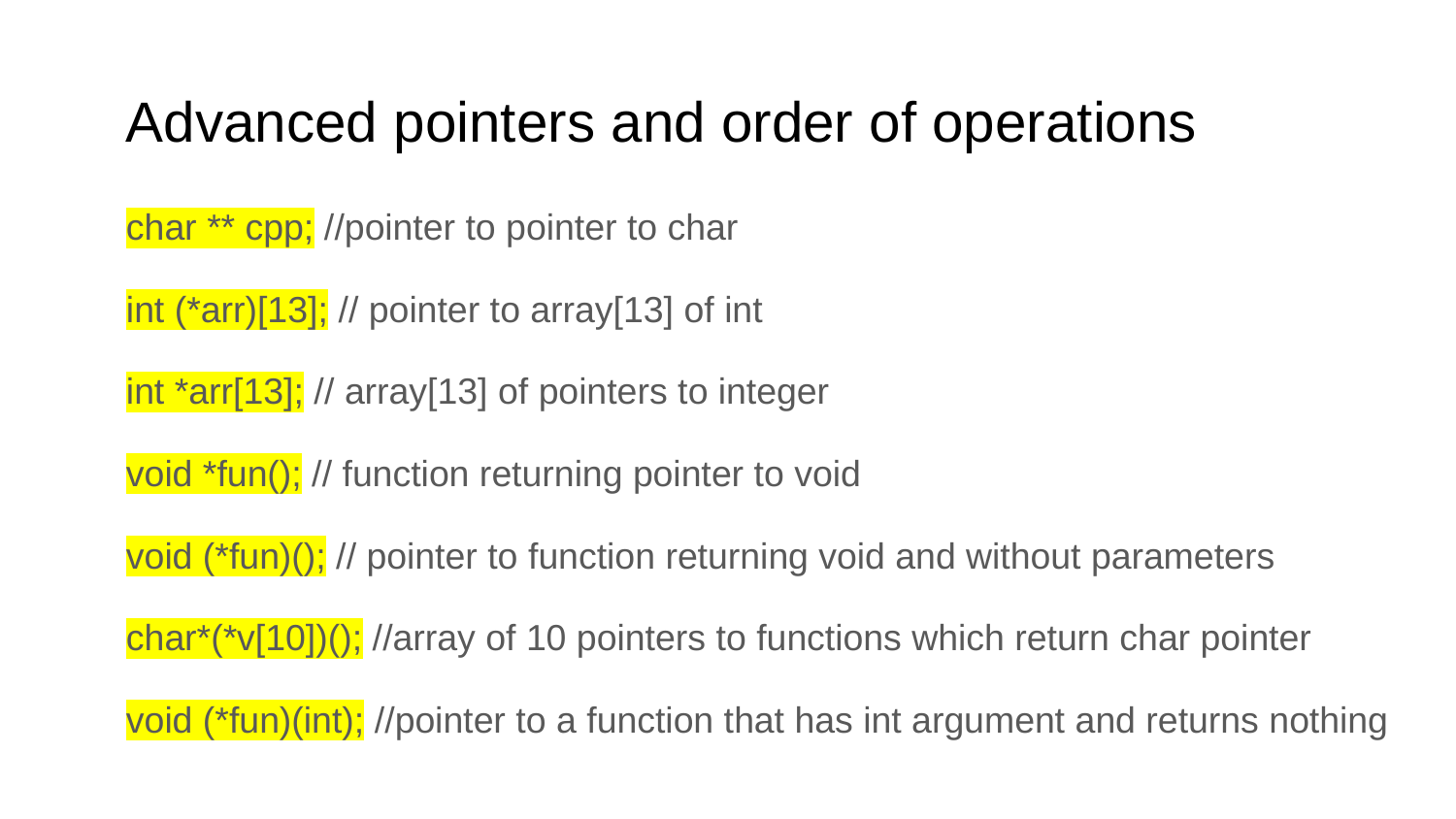

# Advanced pointers and order of operations
char ** cpp; //pointer to pointer to char
int (*arr)[13]; // pointer to array[13] of int
int *arr[13]; // array[13] of pointers to integer
void *fun(); // function returning pointer to void
void (*fun)(); // pointer to function returning void and without parameters
char*(*v[10])(); //array of 10 pointers to functions which return char pointer
void (*fun)(int); //pointer to a function that has int argument and returns nothing